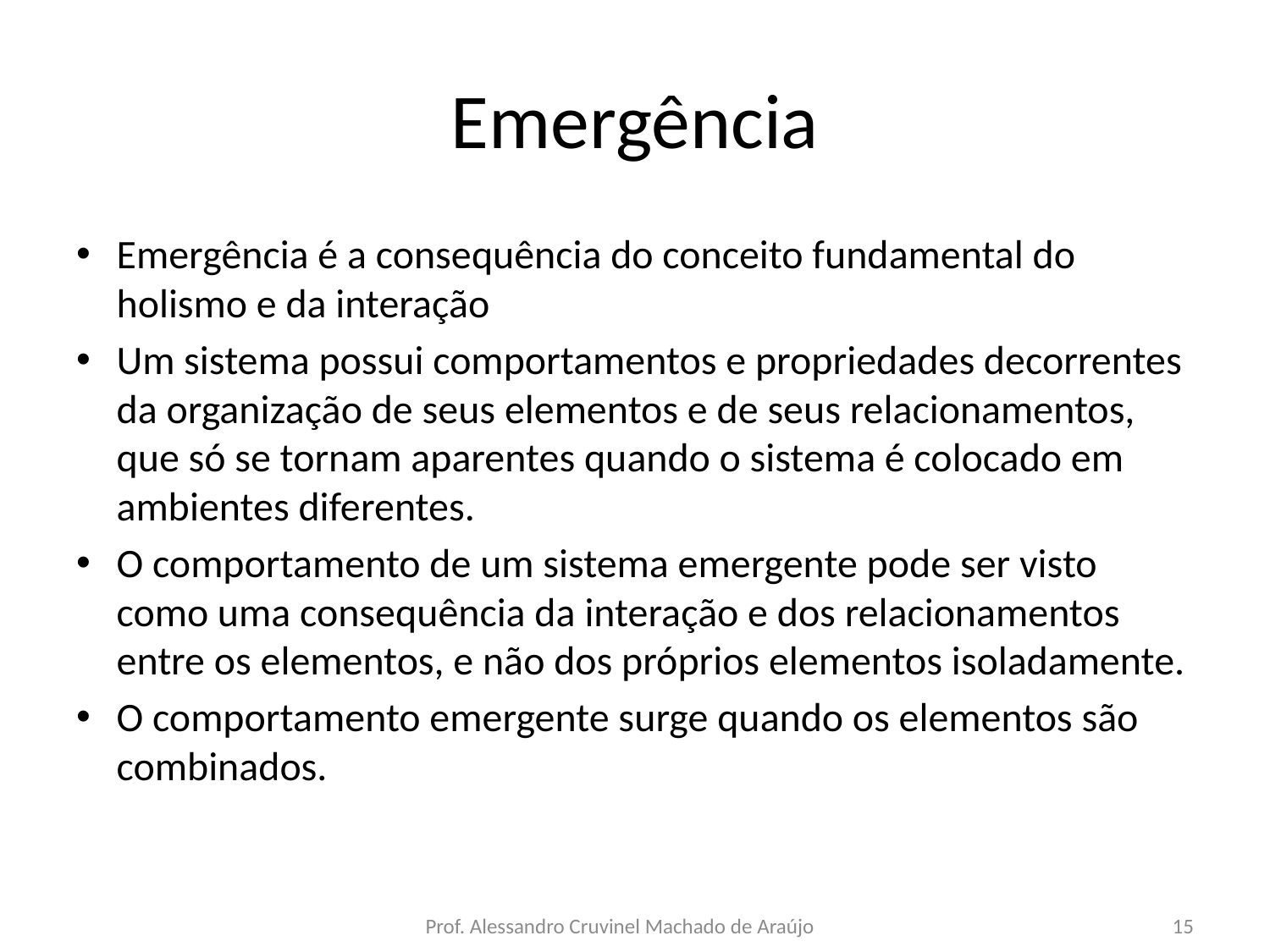

# Emergência
Emergência é a consequência do conceito fundamental do holismo e da interação
Um sistema possui comportamentos e propriedades decorrentes da organização de seus elementos e de seus relacionamentos, que só se tornam aparentes quando o sistema é colocado em ambientes diferentes.
O comportamento de um sistema emergente pode ser visto como uma consequência da interação e dos relacionamentos entre os elementos, e não dos próprios elementos isoladamente.
O comportamento emergente surge quando os elementos são combinados.
Prof. Alessandro Cruvinel Machado de Araújo
15